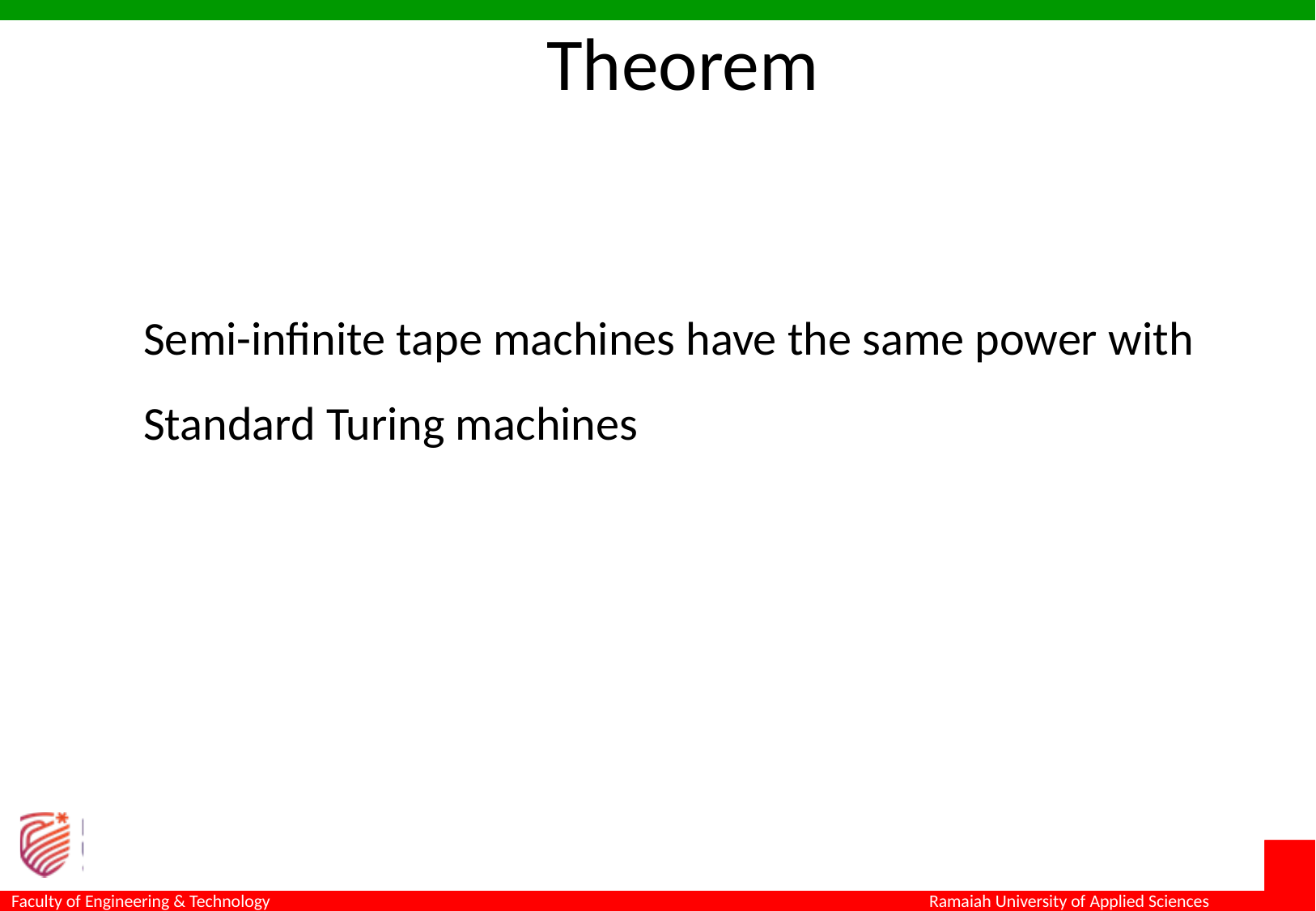

Theorem
Semi-infinite tape machines have the same power with  Standard Turing machines